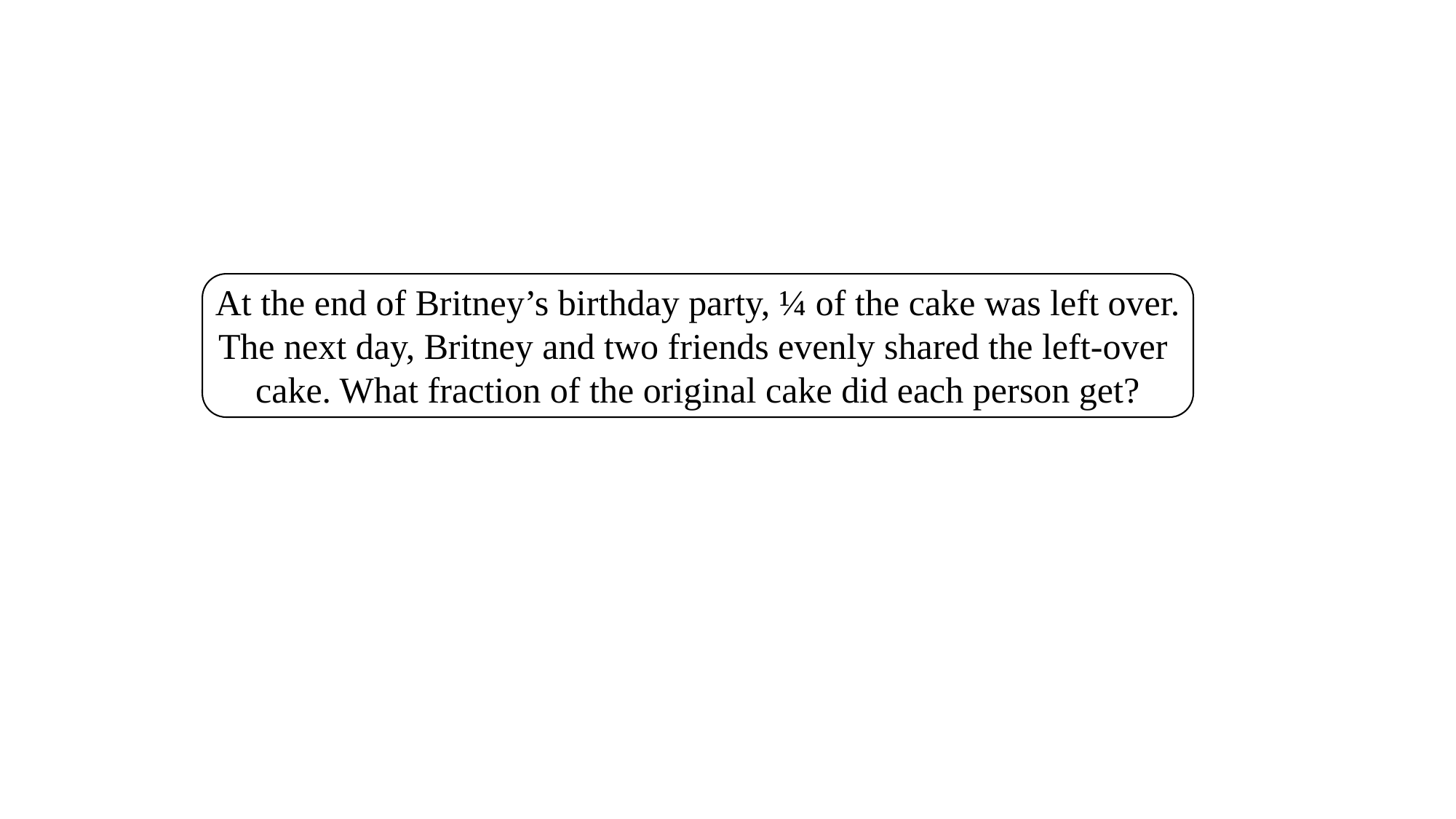

At the end of Britney’s birthday party, ¼ of the cake was left over.
The next day, Britney and two friends evenly shared the left-over
cake. What fraction of the original cake did each person get?